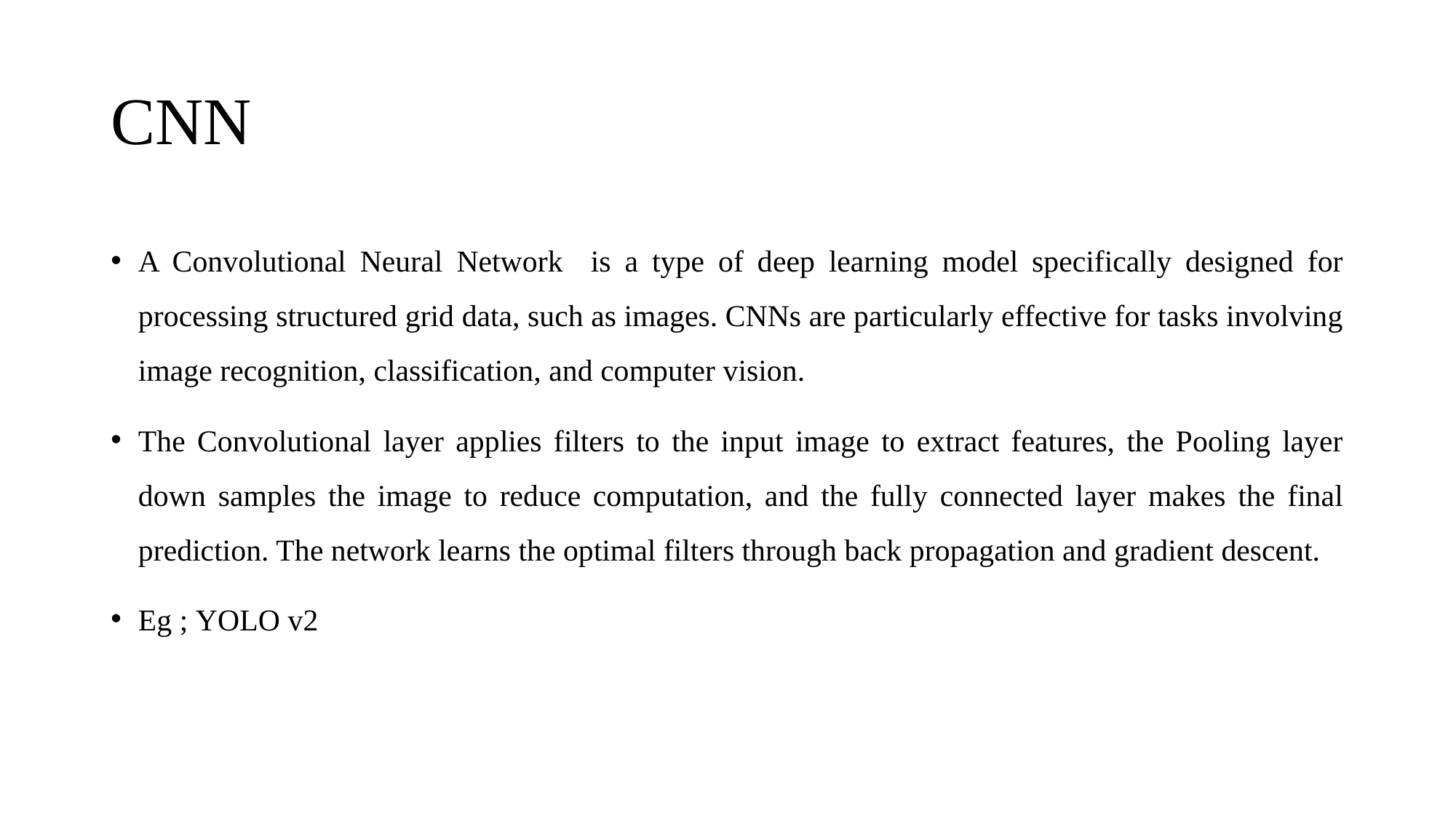

# CNN
A Convolutional Neural Network  is a type of deep learning model specifically designed for processing structured grid data, such as images. CNNs are particularly effective for tasks involving image recognition, classification, and computer vision.
The Convolutional layer applies filters to the input image to extract features, the Pooling layer down samples the image to reduce computation, and the fully connected layer makes the final prediction. The network learns the optimal filters through back propagation and gradient descent.
Eg ; YOLO v2